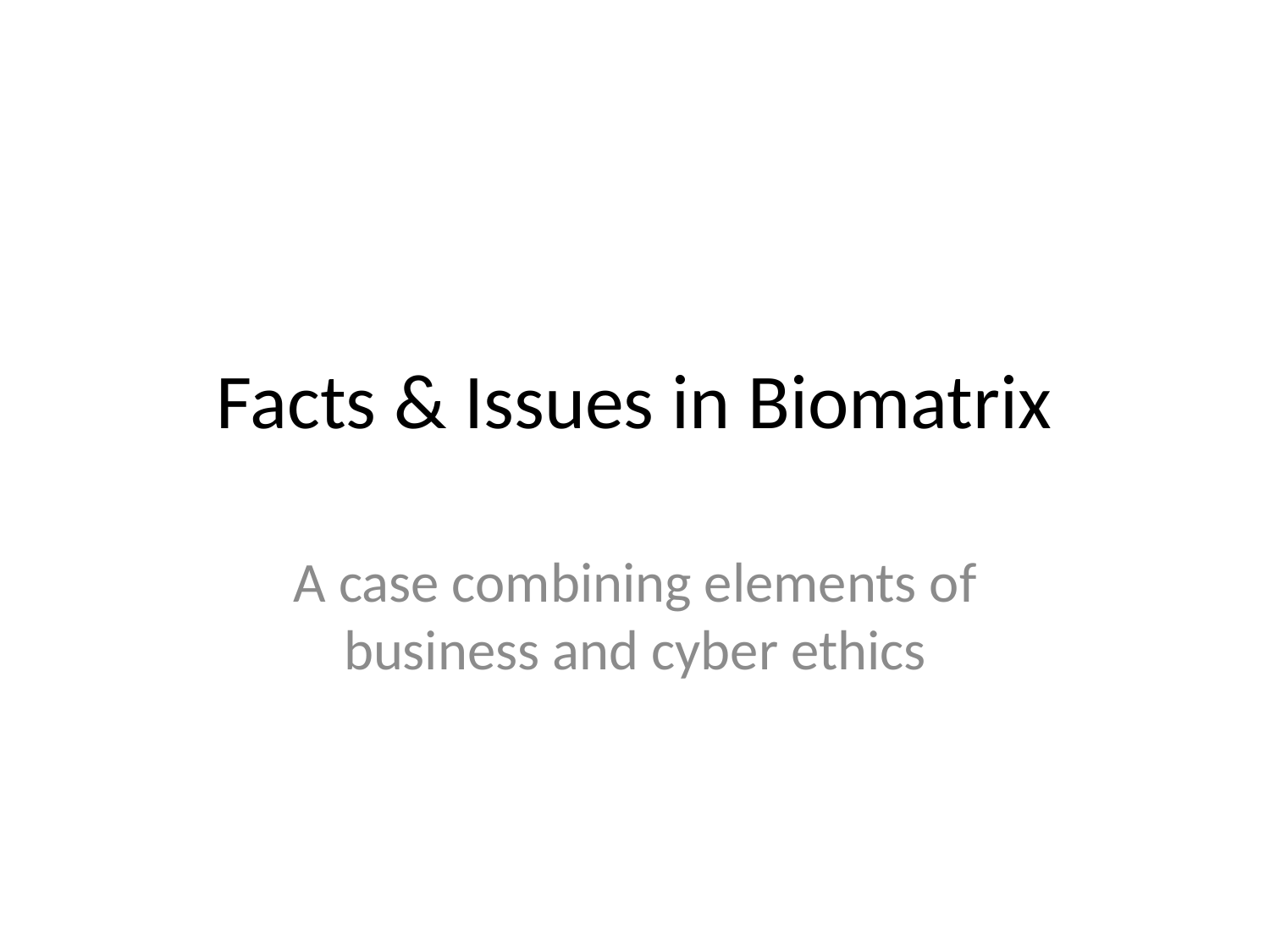

# Facts & Issues in Biomatrix
A case combining elements of business and cyber ethics